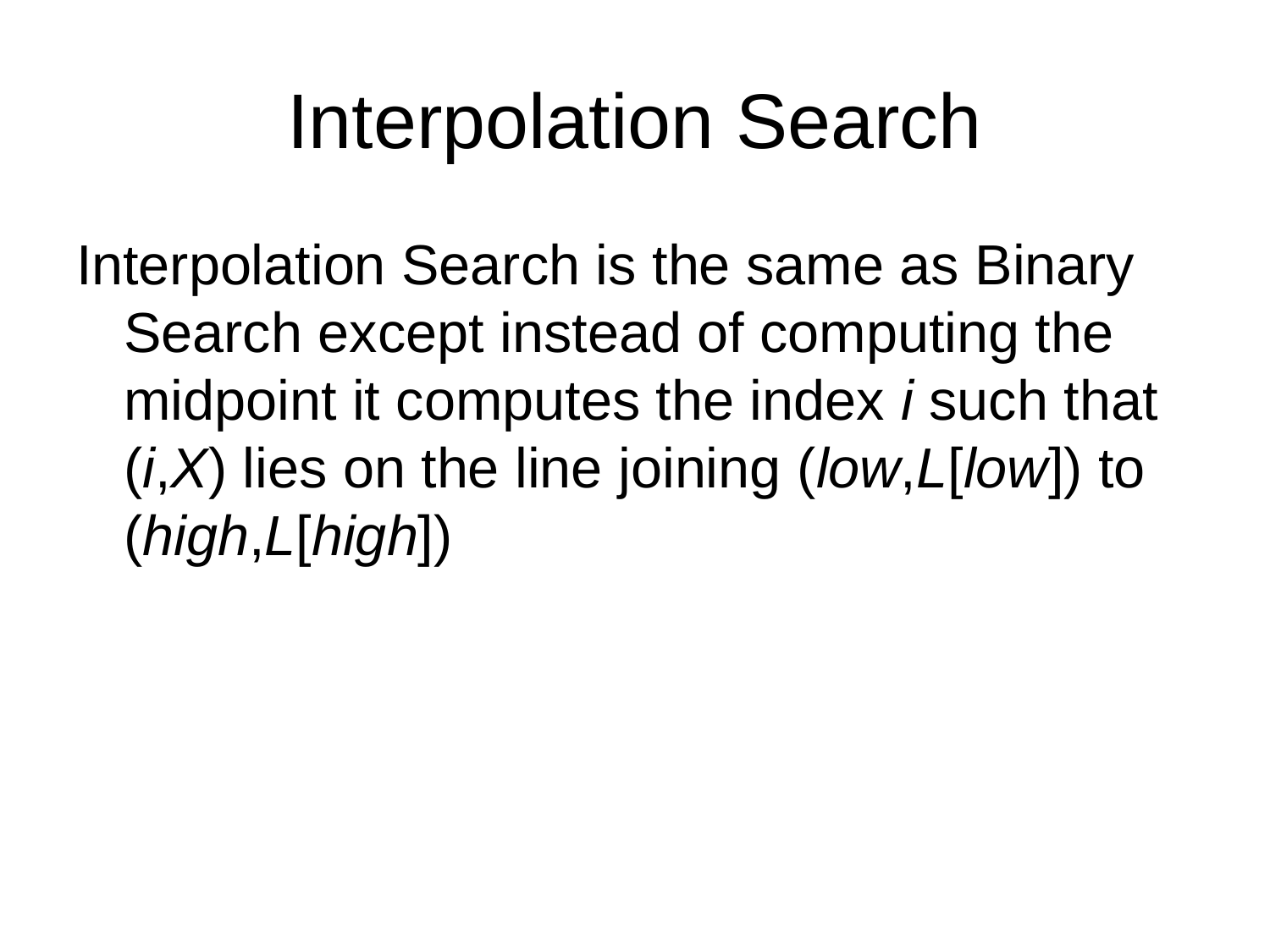

# Interpolation Search
Interpolation Search is the same as Binary Search except instead of computing the midpoint it computes the index i such that (i,X) lies on the line joining (low,L[low]) to (high,L[high])